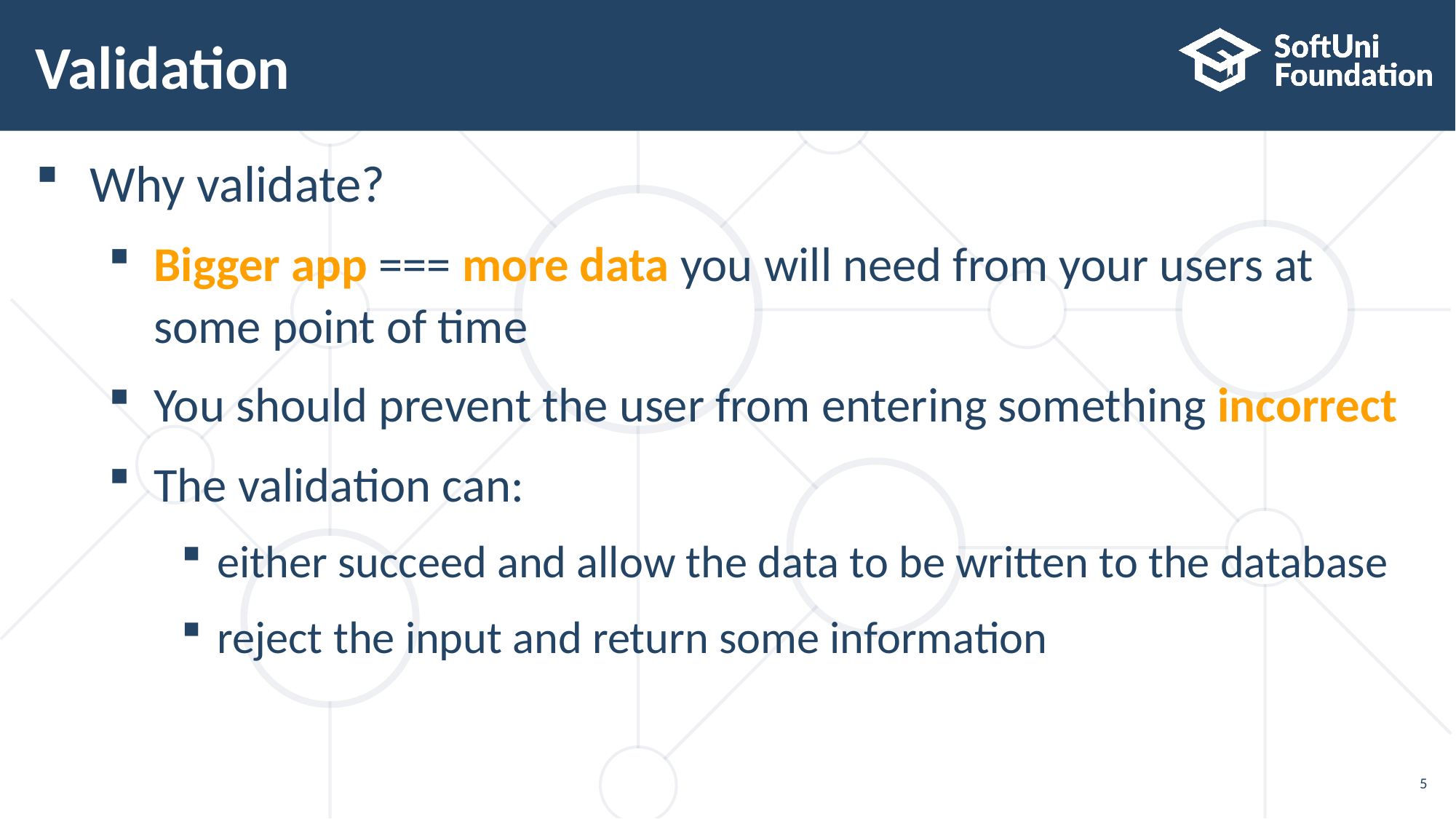

# Validation
Why validate?
Bigger app === more data you will need from your users at
some point of time
You should prevent the user from entering something incorrect
The validation can:
either succeed and allow the data to be written to the database
reject the input and return some information
5